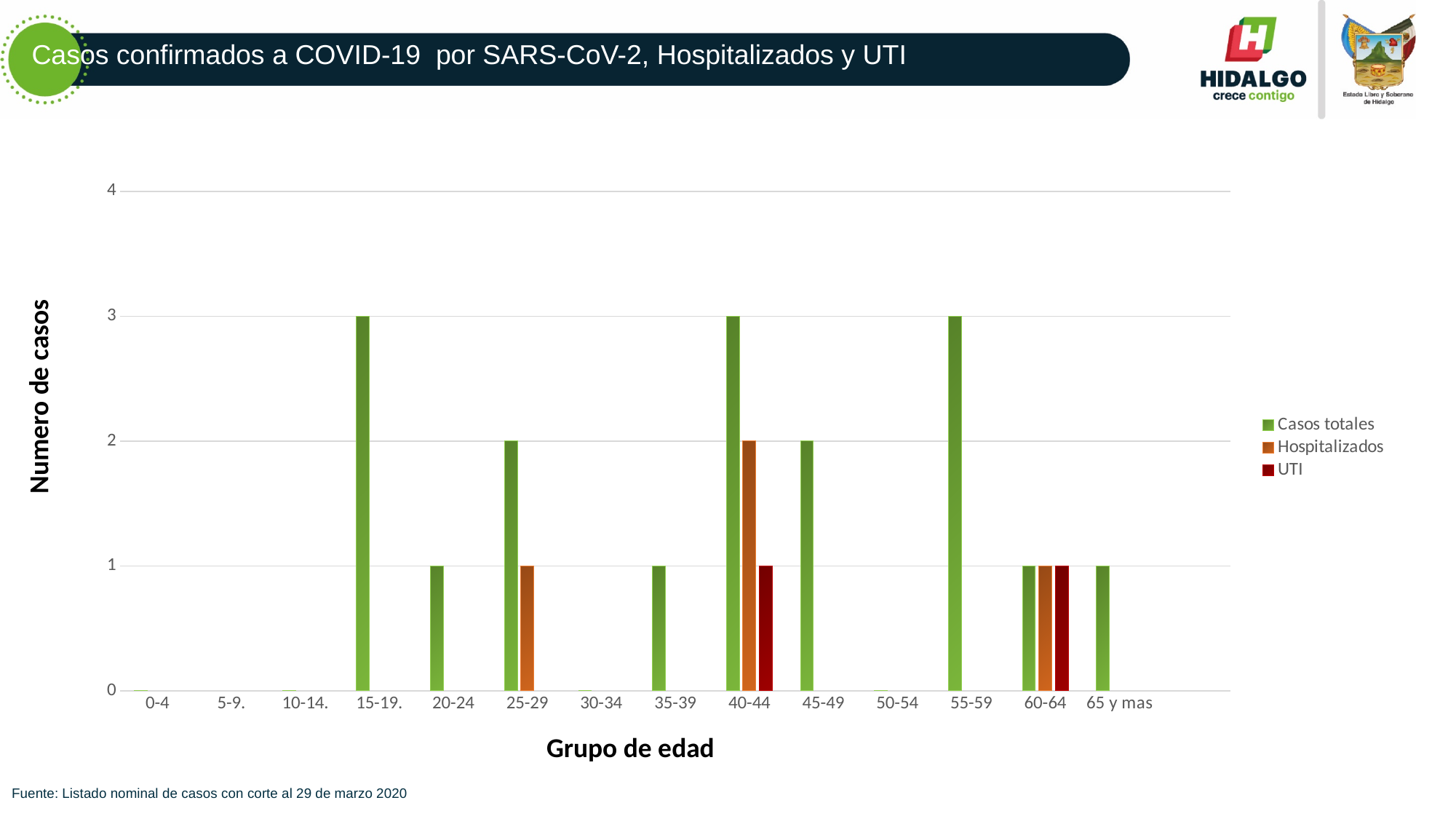

Casos confirmados a COVID-19  por SARS-CoV-2, Hospitalizados y UTI

### Chart

| Category | Casos totales | Hospitalizados | UTI |
|---|---|---|---|
| 0-4 | 0.0 | None | None |
| 5-9. | None | None | None |
| 10-14. | 0.0 | None | None |
| 15-19. | 3.0 | None | None |
| 20-24 | 1.0 | None | None |
| 25-29 | 2.0 | 1.0 | None |
| 30-34 | 0.0 | None | None |
| 35-39 | 1.0 | None | None |
| 40-44 | 3.0 | 2.0 | 1.0 |
| 45-49 | 2.0 | None | None |
| 50-54 | 0.0 | None | None |
| 55-59 | 3.0 | None | None |
| 60-64 | 1.0 | 1.0 | 1.0 |
| 65 y mas | 1.0 | None | None |
Numero de casos
Grupo de edad
Fuente: Listado nominal de casos con corte al 29 de marzo 2020